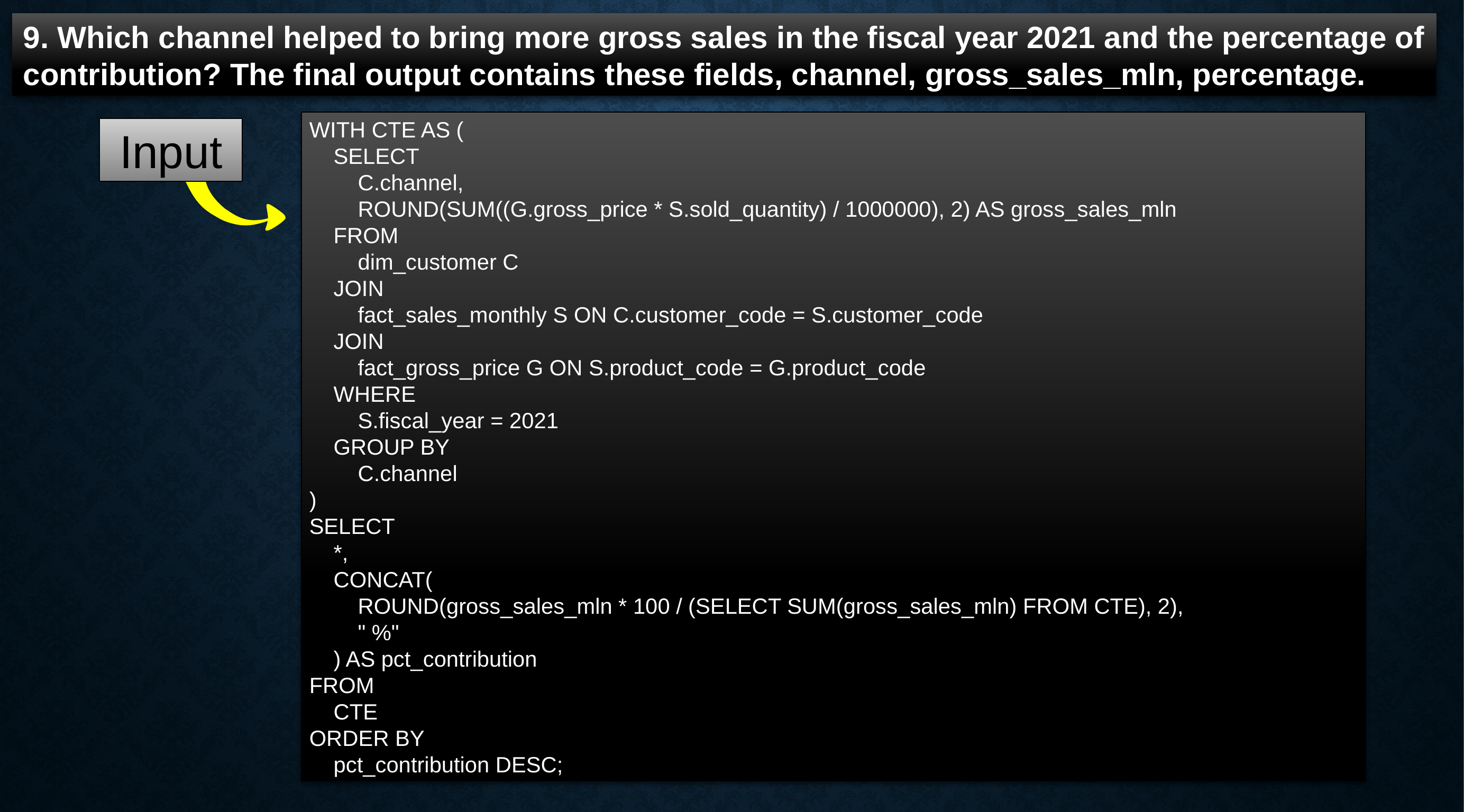

9. Which channel helped to bring more gross sales in the fiscal year 2021 and the percentage of contribution? The final output contains these fields, channel, gross_sales_mln, percentage.
WITH CTE AS (
    SELECT
        C.channel,
        ROUND(SUM((G.gross_price * S.sold_quantity) / 1000000), 2) AS gross_sales_mln
    FROM
        dim_customer C
    JOIN
        fact_sales_monthly S ON C.customer_code = S.customer_code
    JOIN
        fact_gross_price G ON S.product_code = G.product_code
    WHERE
        S.fiscal_year = 2021
    GROUP BY
        C.channel
)
SELECT
    *,
    CONCAT(
        ROUND(gross_sales_mln * 100 / (SELECT SUM(gross_sales_mln) FROM CTE), 2),
        " %"
    ) AS pct_contribution
FROM
    CTE
ORDER BY
    pct_contribution DESC;
Input